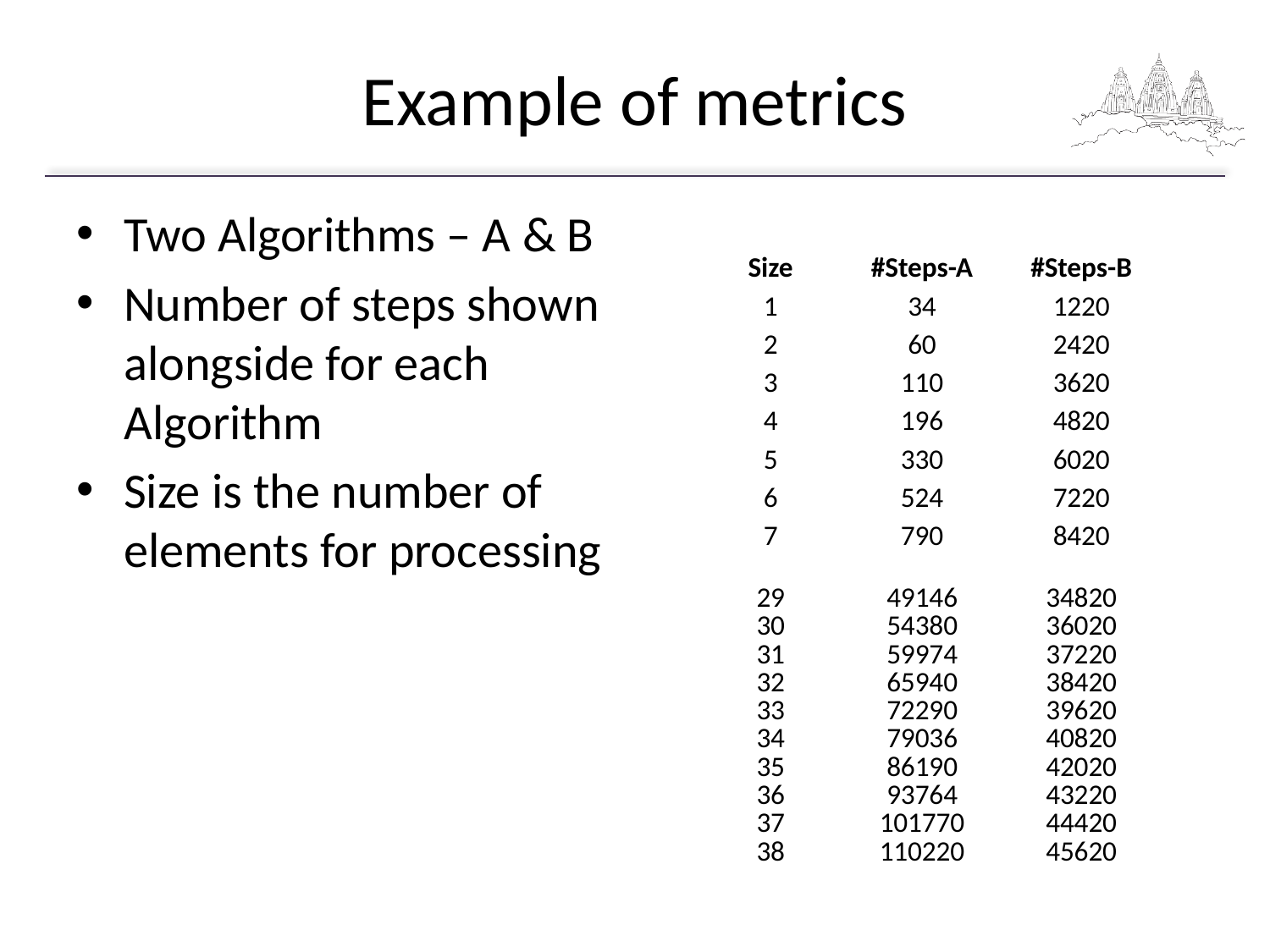

# Example of metrics
Two Algorithms – A & B
Number of steps shown alongside for each Algorithm
Size is the number of elements for processing
| Size | #Steps-A | #Steps-B |
| --- | --- | --- |
| 1 | 34 | 1220 |
| 2 | 60 | 2420 |
| 3 | 110 | 3620 |
| 4 | 196 | 4820 |
| 5 | 330 | 6020 |
| 6 | 524 | 7220 |
| 7 | 790 | 8420 |
| 29 | 49146 | 34820 |
| --- | --- | --- |
| 30 | 54380 | 36020 |
| 31 | 59974 | 37220 |
| 32 | 65940 | 38420 |
| 33 | 72290 | 39620 |
| 34 | 79036 | 40820 |
| 35 | 86190 | 42020 |
| 36 | 93764 | 43220 |
| 37 | 101770 | 44420 |
| 38 | 110220 | 45620 |